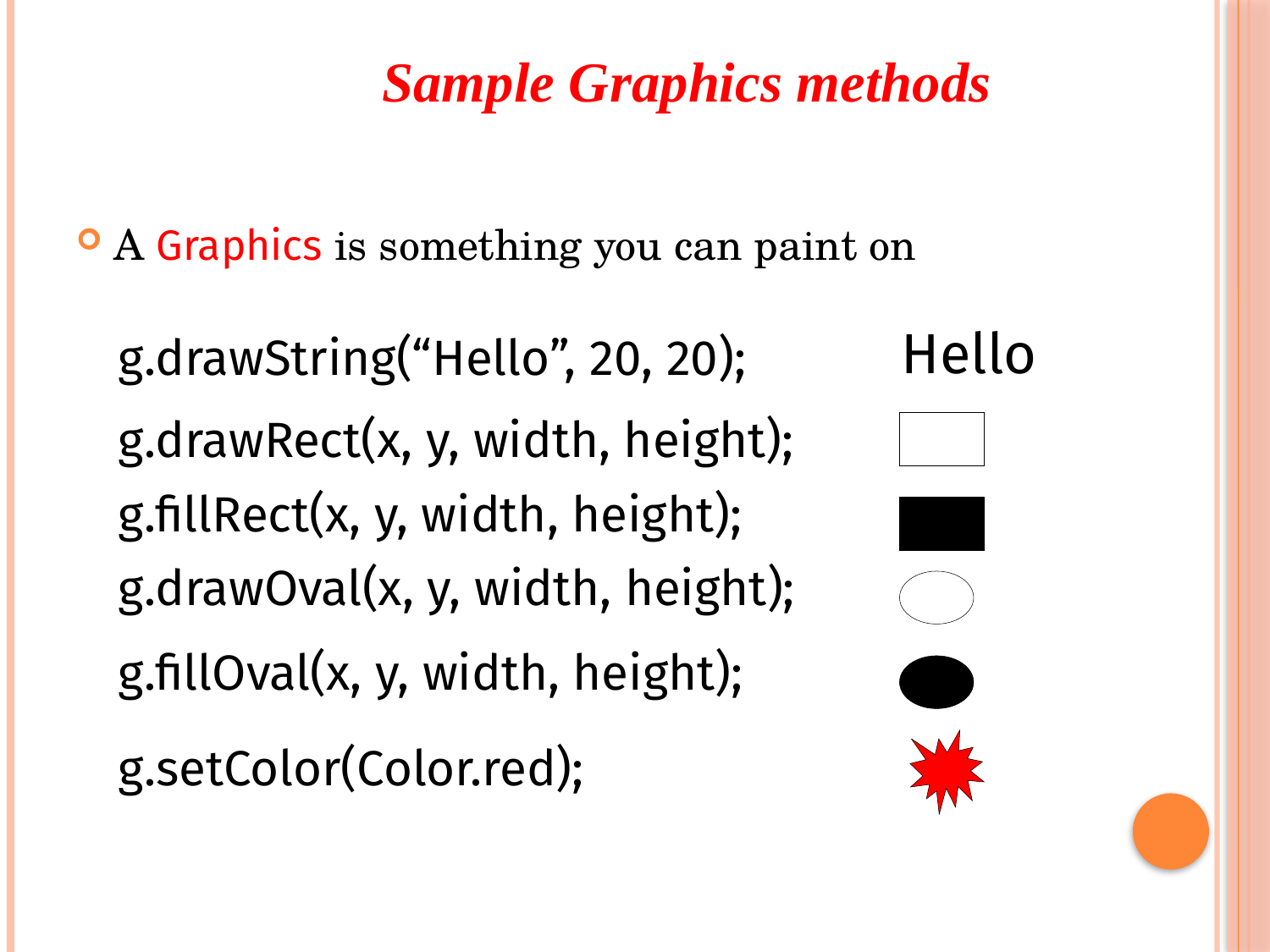

Sample Graphics methods

A Graphics is something you can paint on

Hello
g.drawString(“Hello”, 20, 20);
g.drawRect(x, y, width, height);

g.fillRect(x, y, width, height);

g.drawOval(x, y, width, height);

g.fillOval(x, y, width, height);

g.setColor(Color.red);